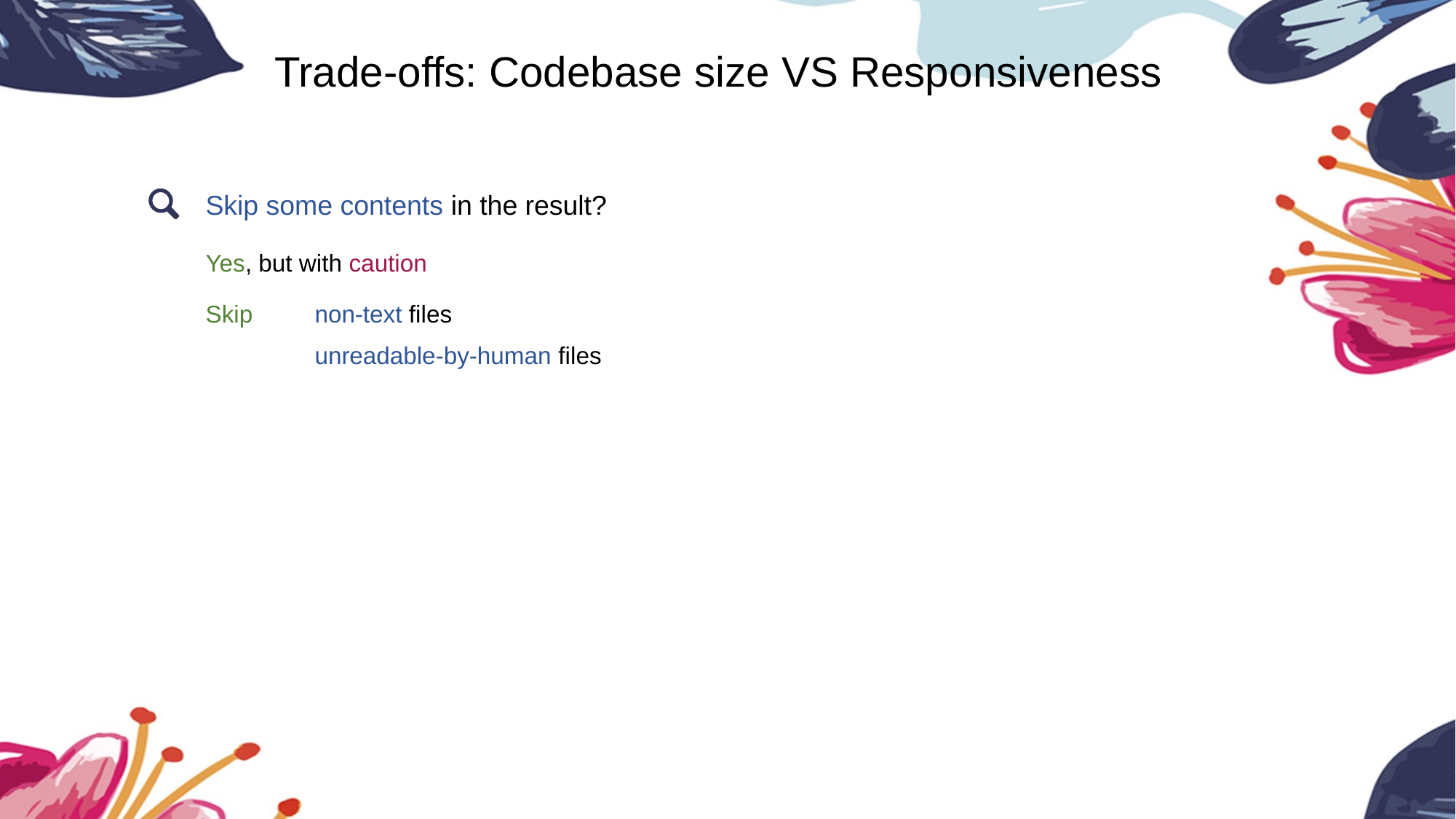

Trade-offs: Codebase size VS Responsiveness
Skip some contents in the result?

Yes, but with caution
Skip	non-text files
	unreadable-by-human files